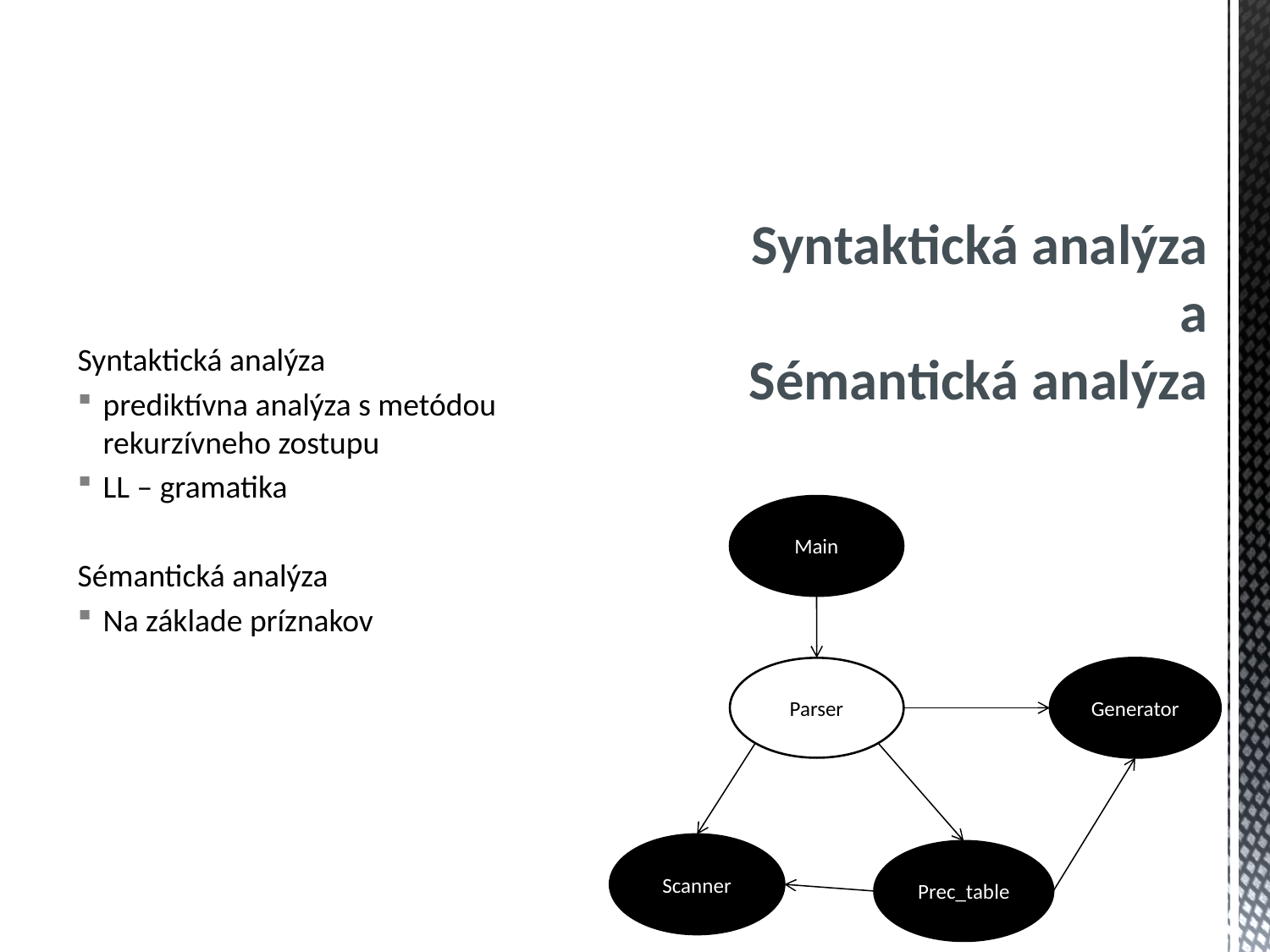

# Syntaktická analýza a Sémantická analýza
Syntaktická analýza
prediktívna analýza s metódou rekurzívneho zostupu
LL – gramatika

Sémantická analýza
Na základe príznakov

Main
Parser
Generator
Scanner
Prec_table